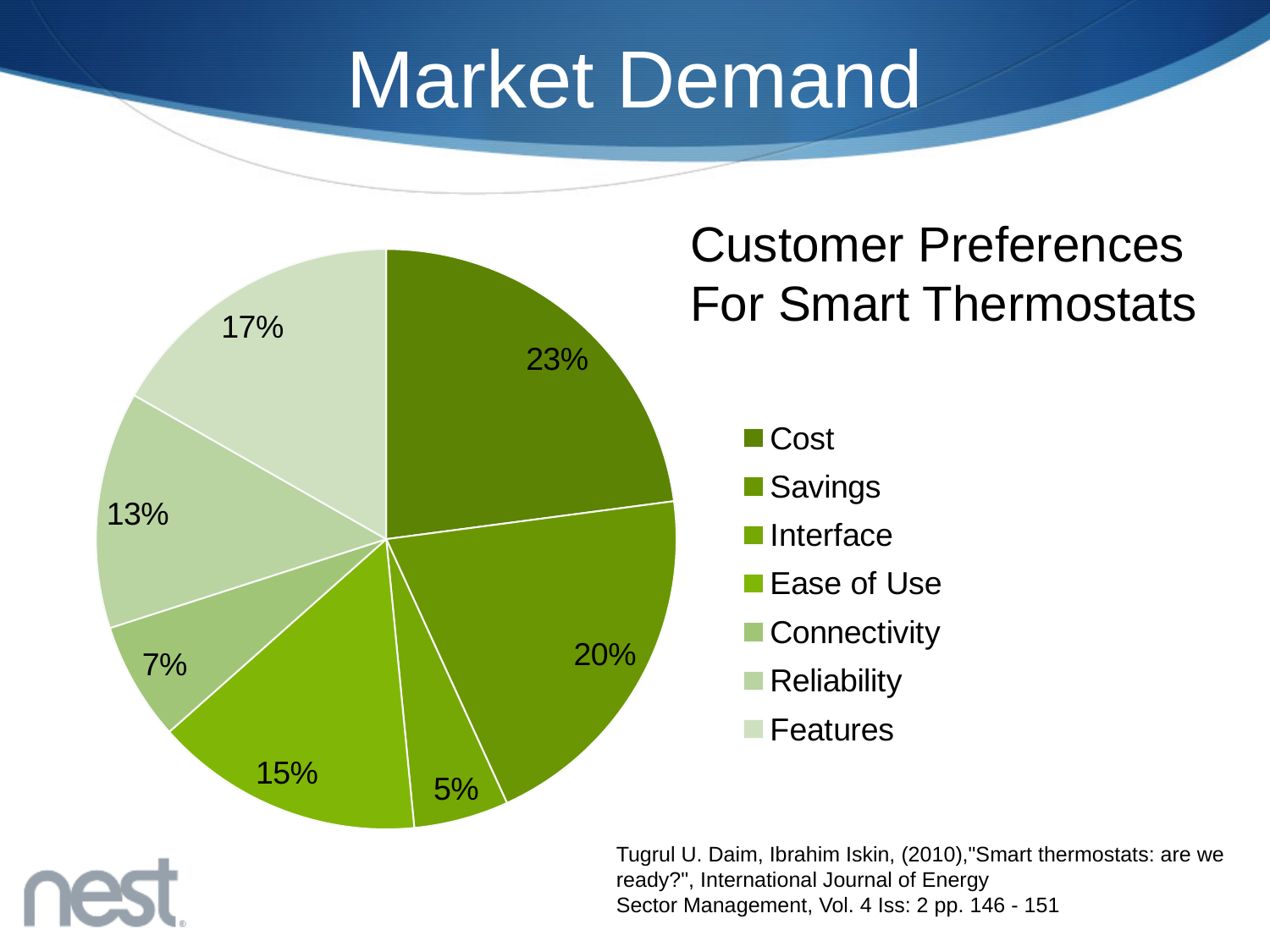

Market Demand
Customer Preferences For Smart Thermostats

### Chart

| Category | Customer Preference |
|---|---|
| Cost | 26.0 |
| Savings | 23.0 |
| Interface | 6.0 |
| Ease of Use | 17.0 |
| Connectivity | 7.5 |
| Reliability | 15.0 |
| Features | 19.0 |
Tugrul U. Daim, Ibrahim Iskin, (2010),"Smart thermostats: are we ready?", International Journal of Energy
Sector Management, Vol. 4 Iss: 2 pp. 146 - 151